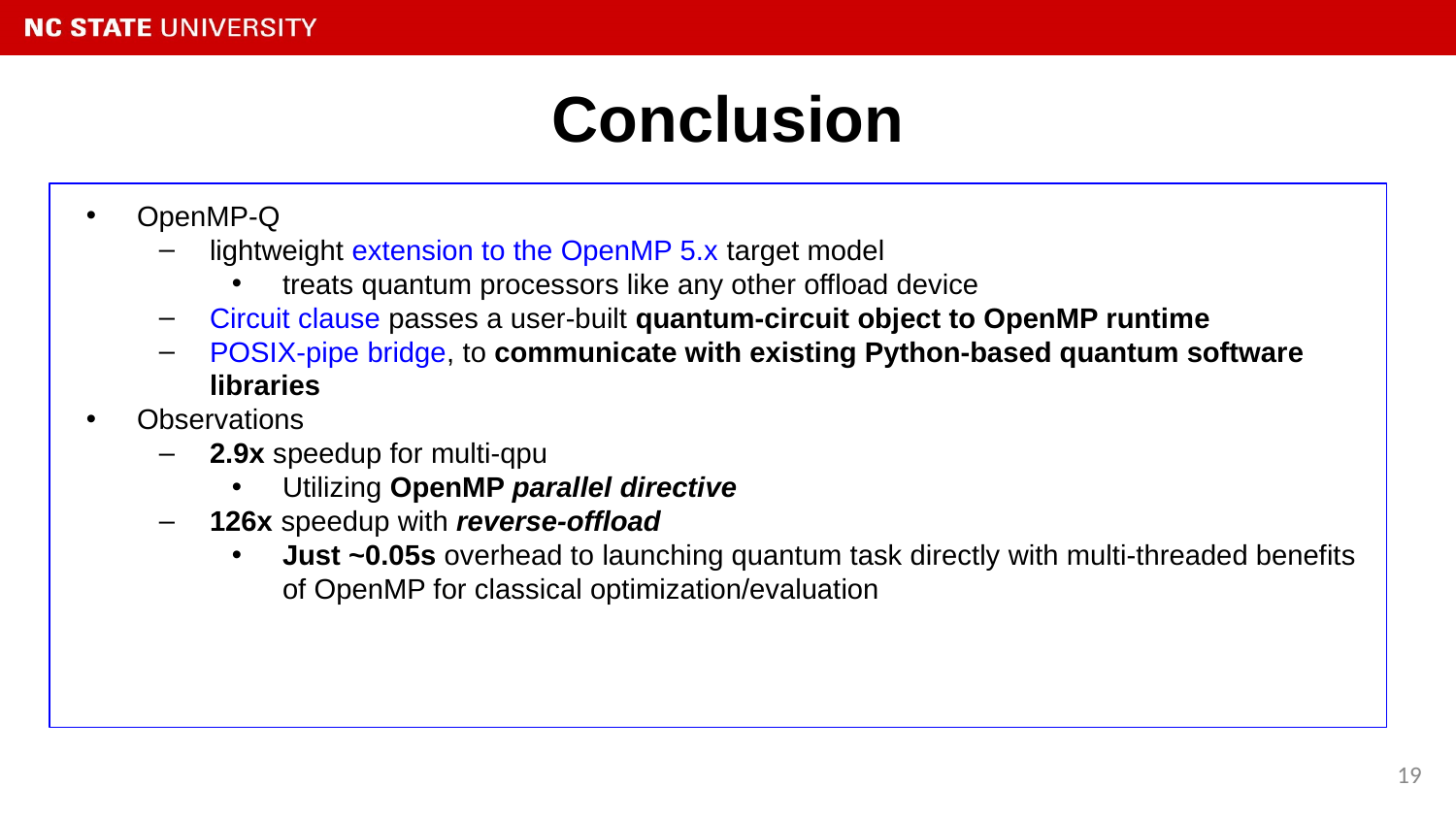

# Conclusion
OpenMP-Q
lightweight extension to the OpenMP 5.x target model
treats quantum processors like any other offload device
Circuit clause passes a user-built quantum-circuit object to OpenMP runtime
POSIX-pipe bridge, to communicate with existing Python-based quantum software libraries
Observations
2.9x speedup for multi-qpu
Utilizing OpenMP parallel directive
126x speedup with reverse-offload
Just ~0.05s overhead to launching quantum task directly with multi-threaded benefits of OpenMP for classical optimization/evaluation
19